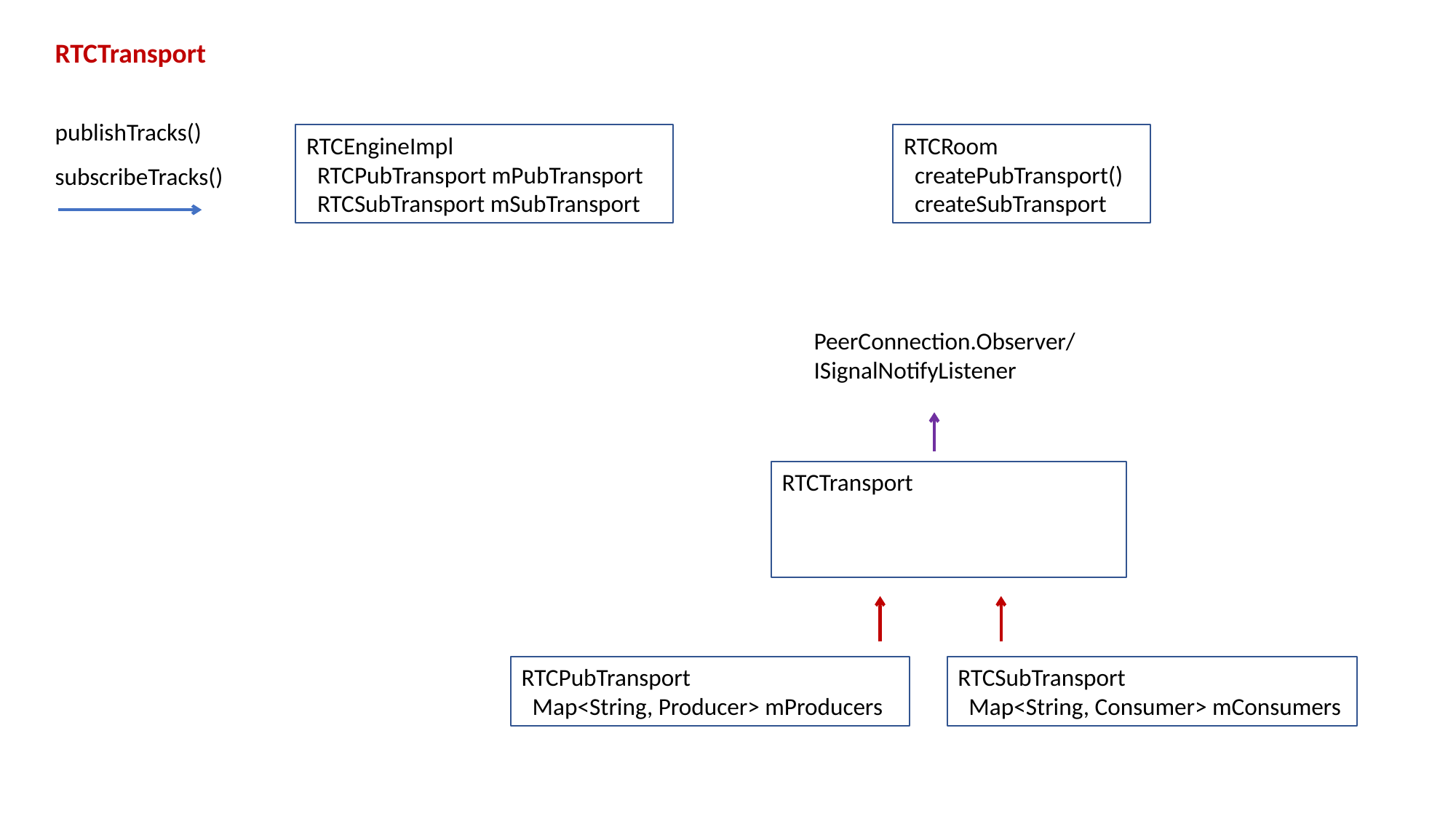

RTCTransport
publishTracks()
RTCEngineImpl
  RTCPubTransport mPubTransport
  RTCSubTransport mSubTransport
RTCRoom
  createPubTransport()
  createSubTransport
subscribeTracks()
PeerConnection.Observer/
ISignalNotifyListener
RTCTransport

RTCPubTransport
  Map<String, Producer> mProducers
RTCSubTransport
  Map<String, Consumer> mConsumers